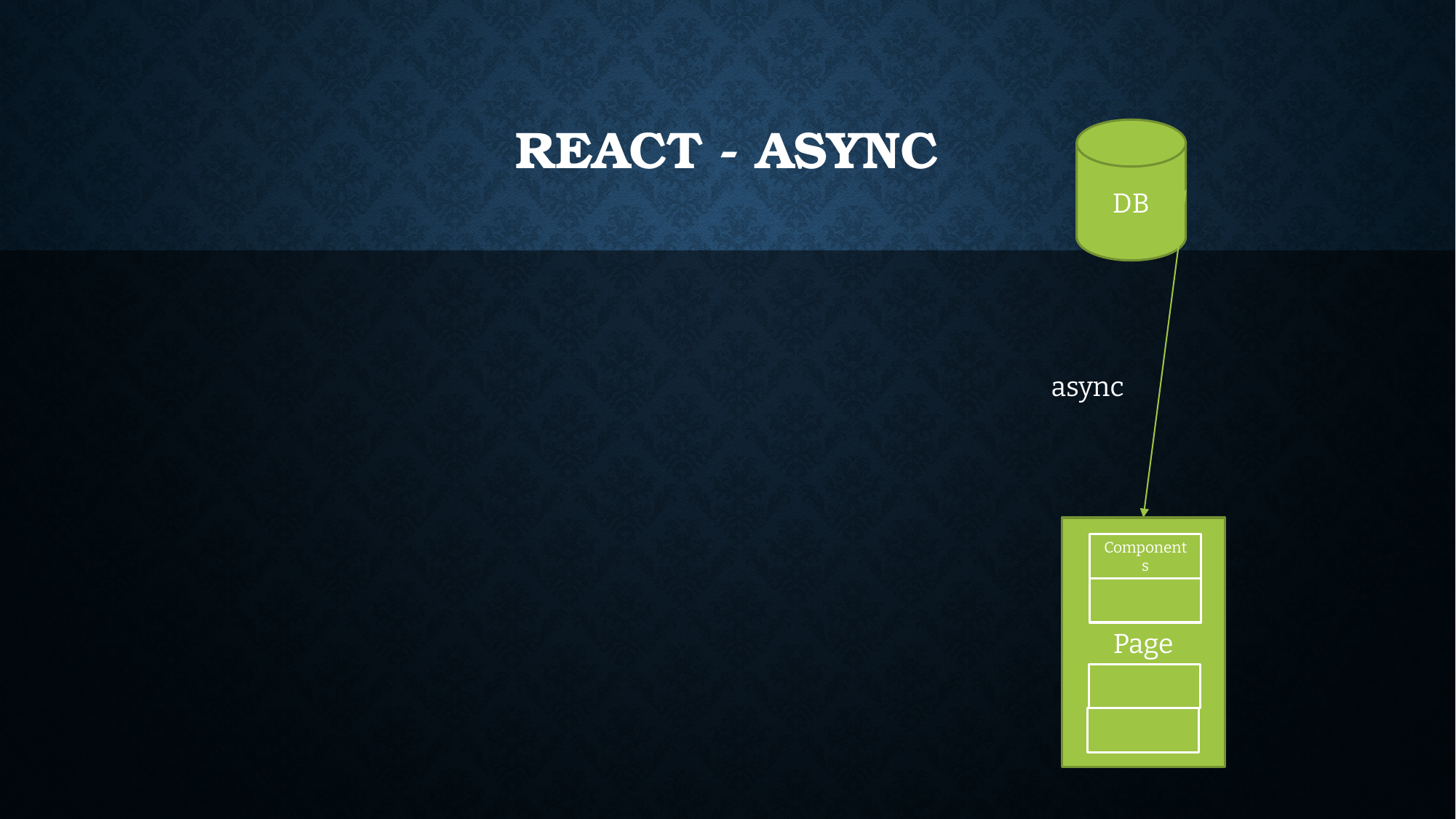

# React - async
DB

async
Page
Components